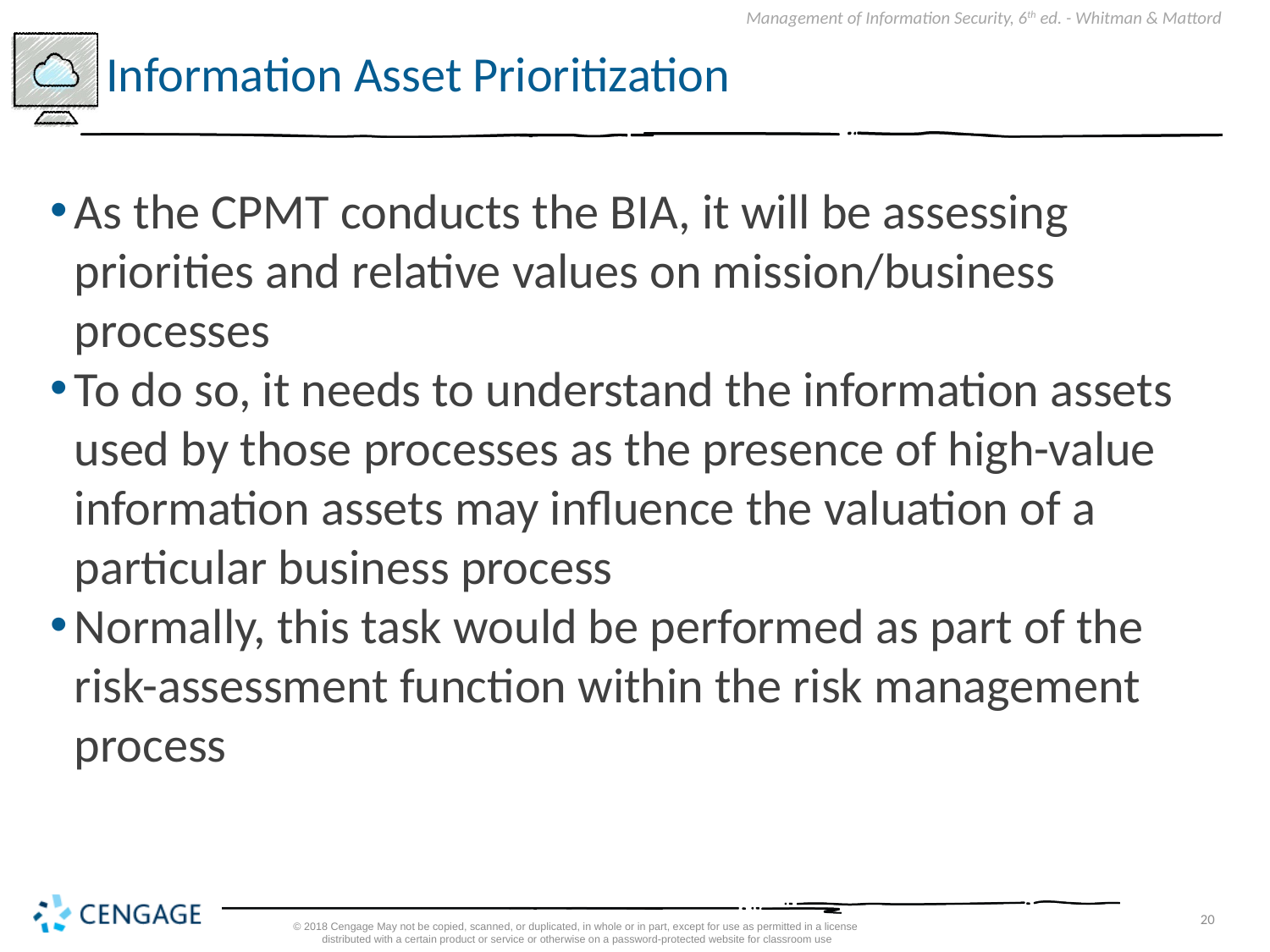

# Information Asset Prioritization
As the CPMT conducts the BIA, it will be assessing priorities and relative values on mission/business processes
To do so, it needs to understand the information assets used by those processes as the presence of high-value information assets may influence the valuation of a particular business process
Normally, this task would be performed as part of the risk-assessment function within the risk management process